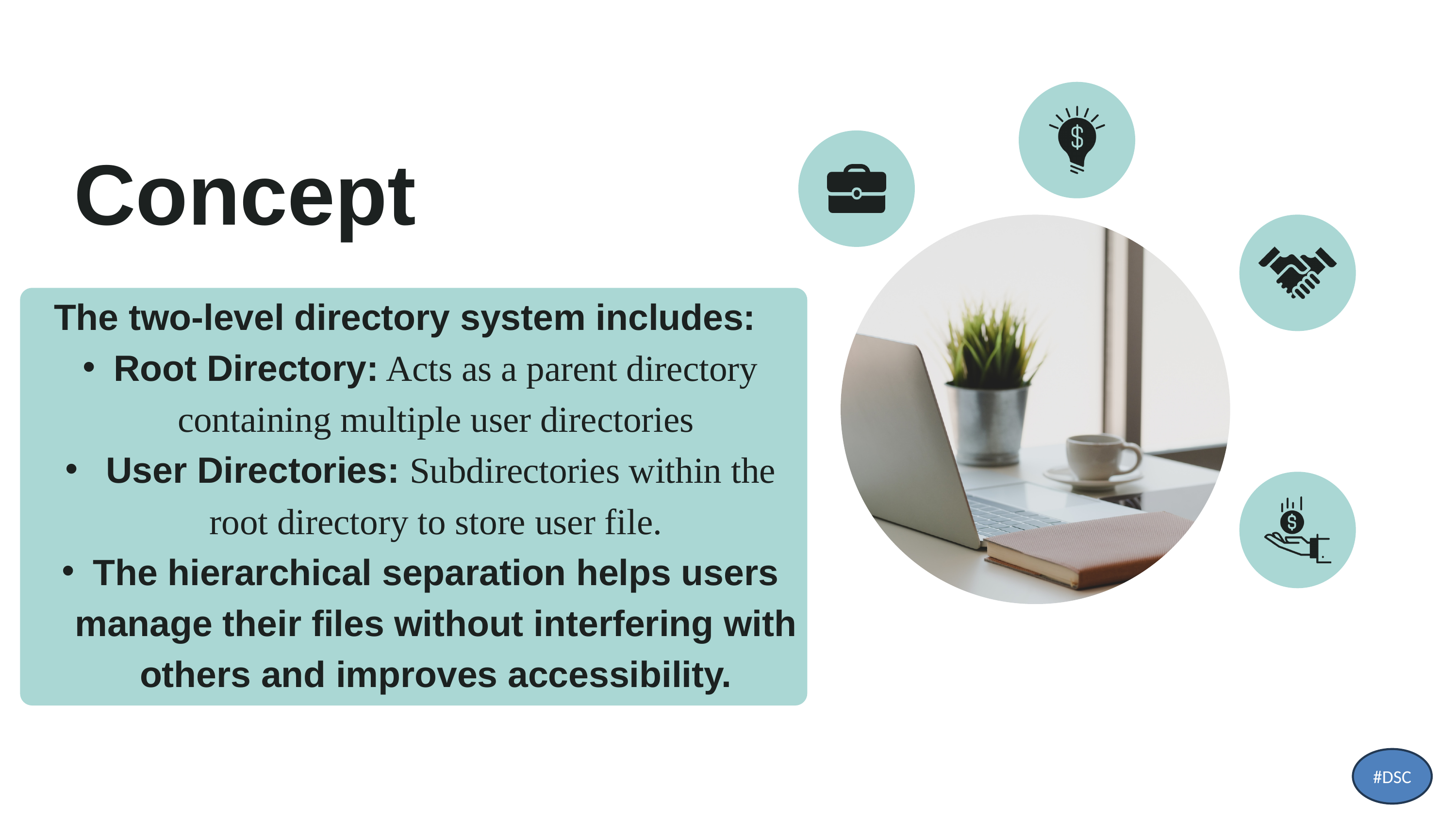

Concept

The two-level directory system includes:
Root Directory: Acts as a parent directory containing multiple user directories
 User Directories: Subdirectories within the root directory to store user file.
The hierarchical separation helps users manage their files without interfering with others and improves accessibility.

#DSC